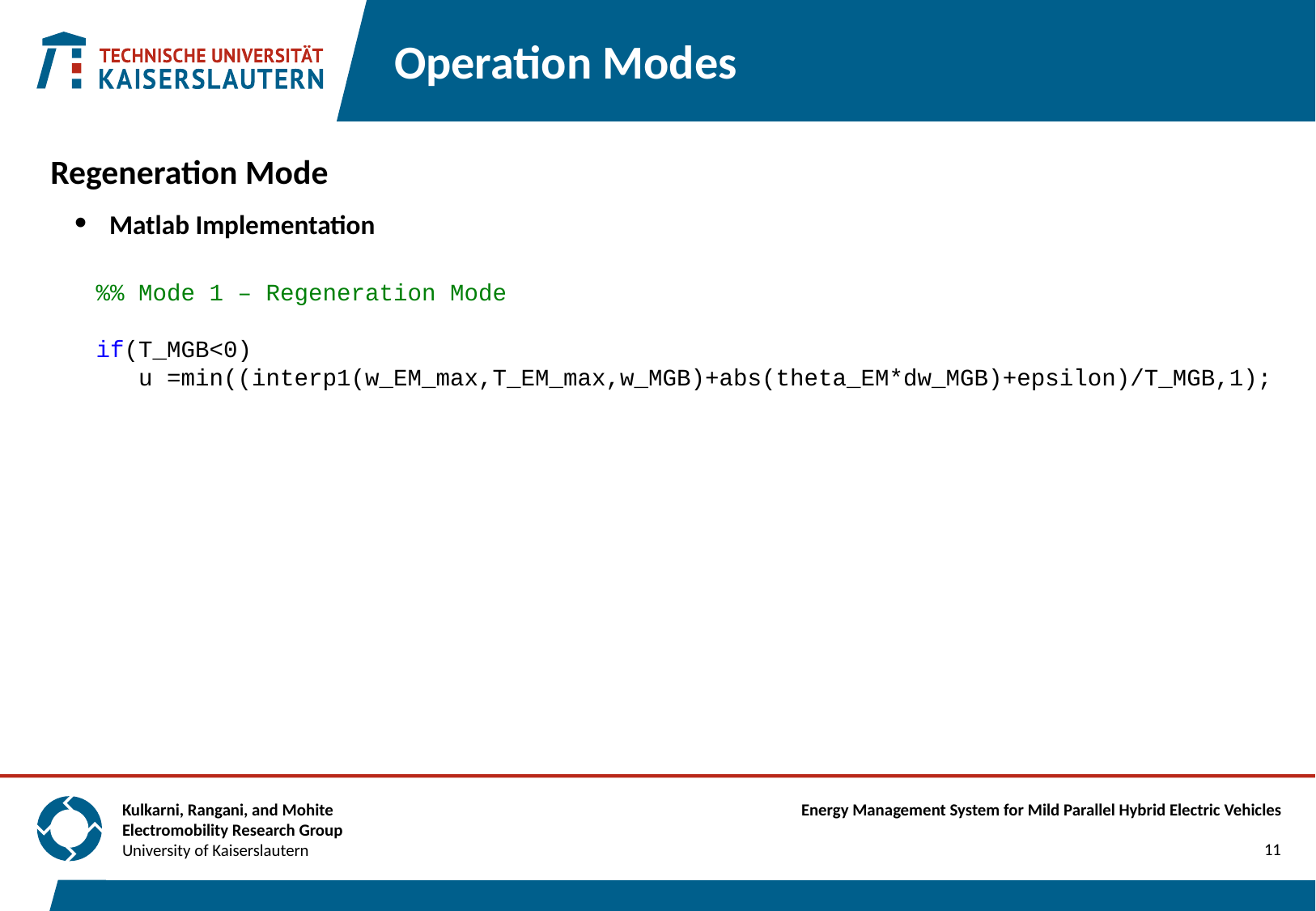

# Operation Modes
Regeneration Mode
Matlab Implementation

%% Mode 1 – Regeneration Mode

if(T_MGB<0)
   u =min((interp1(w_EM_max,T_EM_max,w_MGB)+abs(theta_EM*dw_MGB)+epsilon)/T_MGB,1);